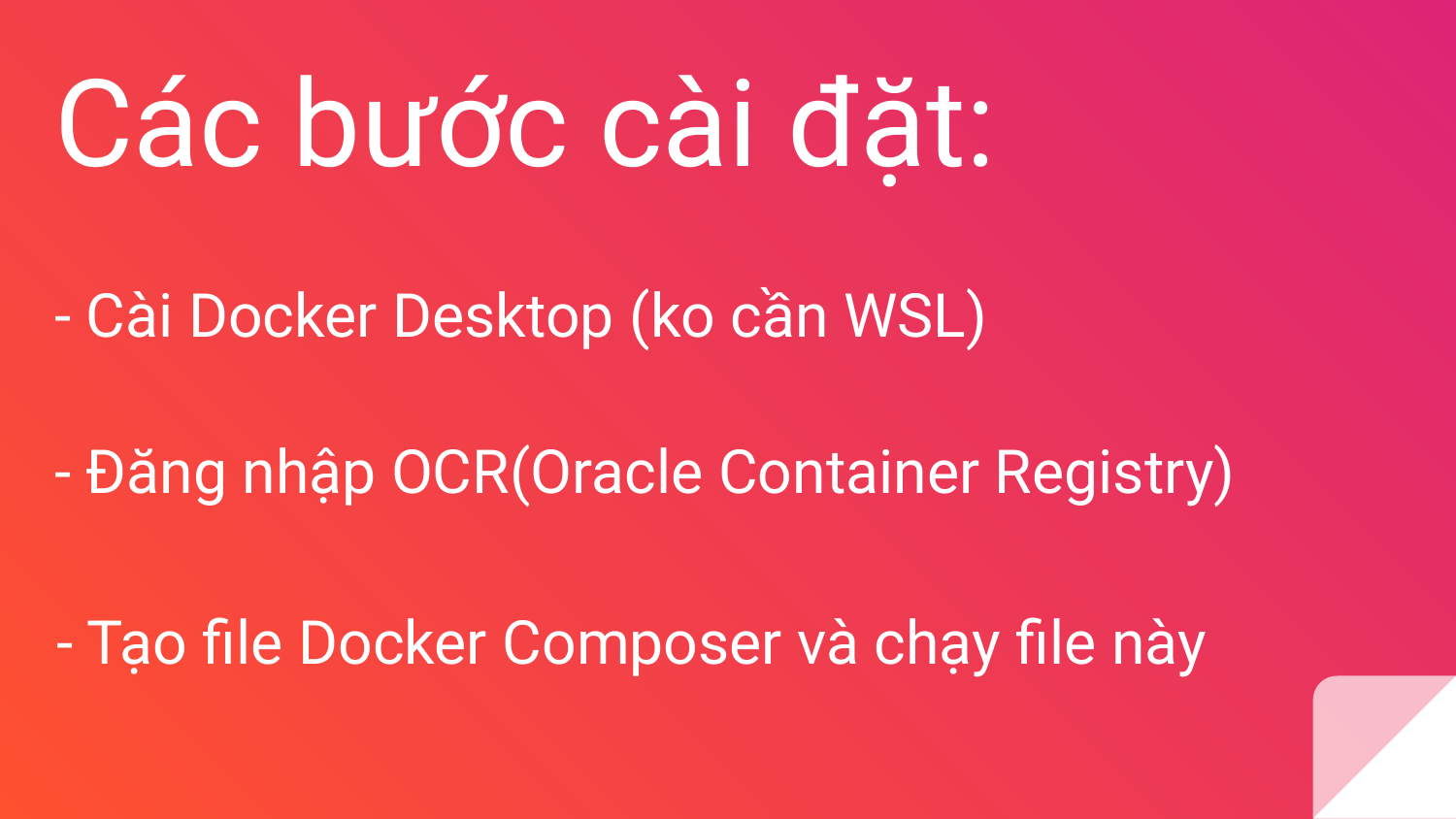

# Các bước cài đặt:
- Cài Docker Desktop (ko cần WSL)
- Đăng nhập OCR(Oracle Container Registry)
- Tạo file Docker Composer và chạy file này